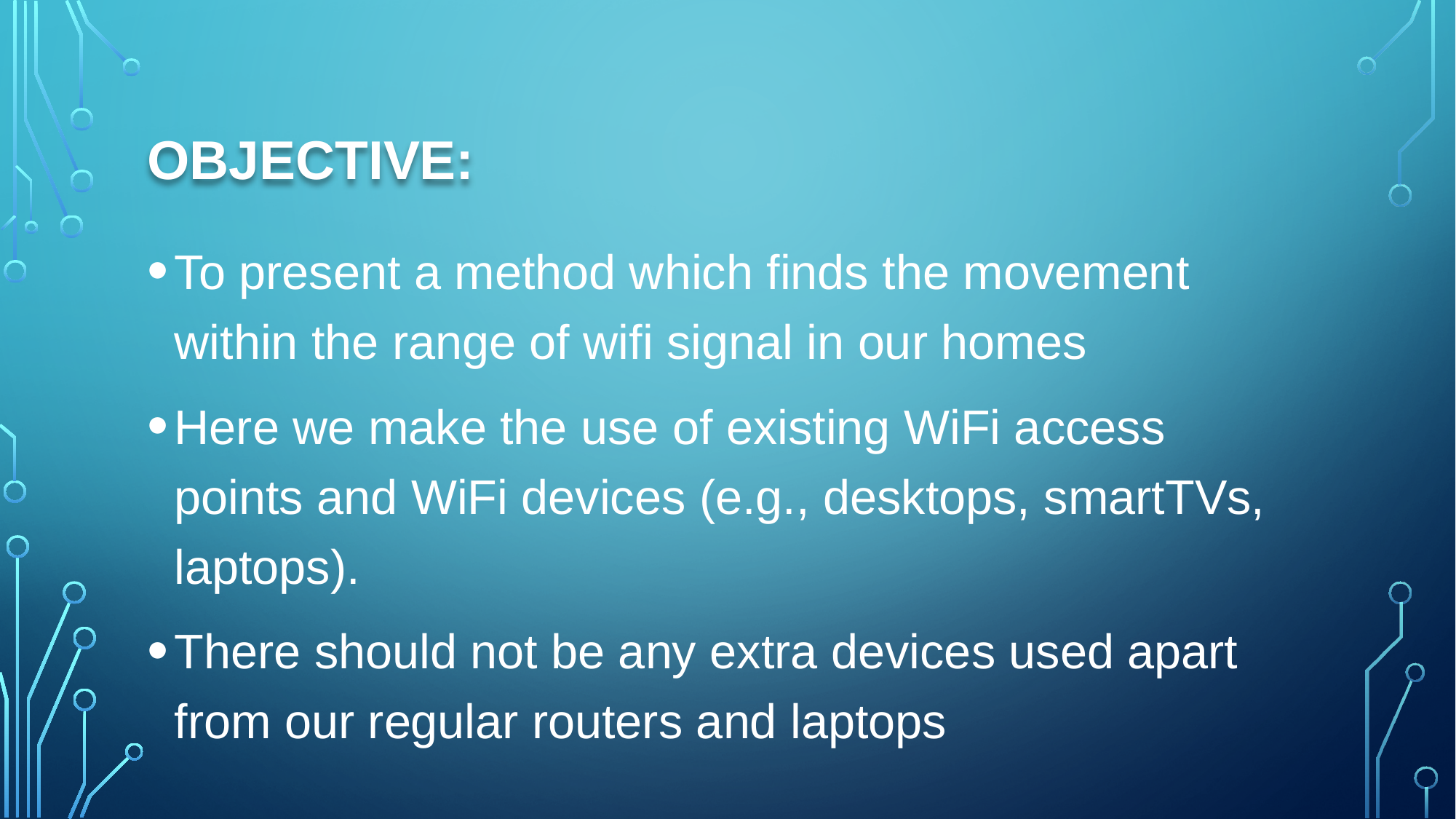

# Objective:
To present a method which finds the movement within the range of wifi signal in our homes
Here we make the use of existing WiFi access points and WiFi devices (e.g., desktops, smartTVs, laptops).
There should not be any extra devices used apart from our regular routers and laptops